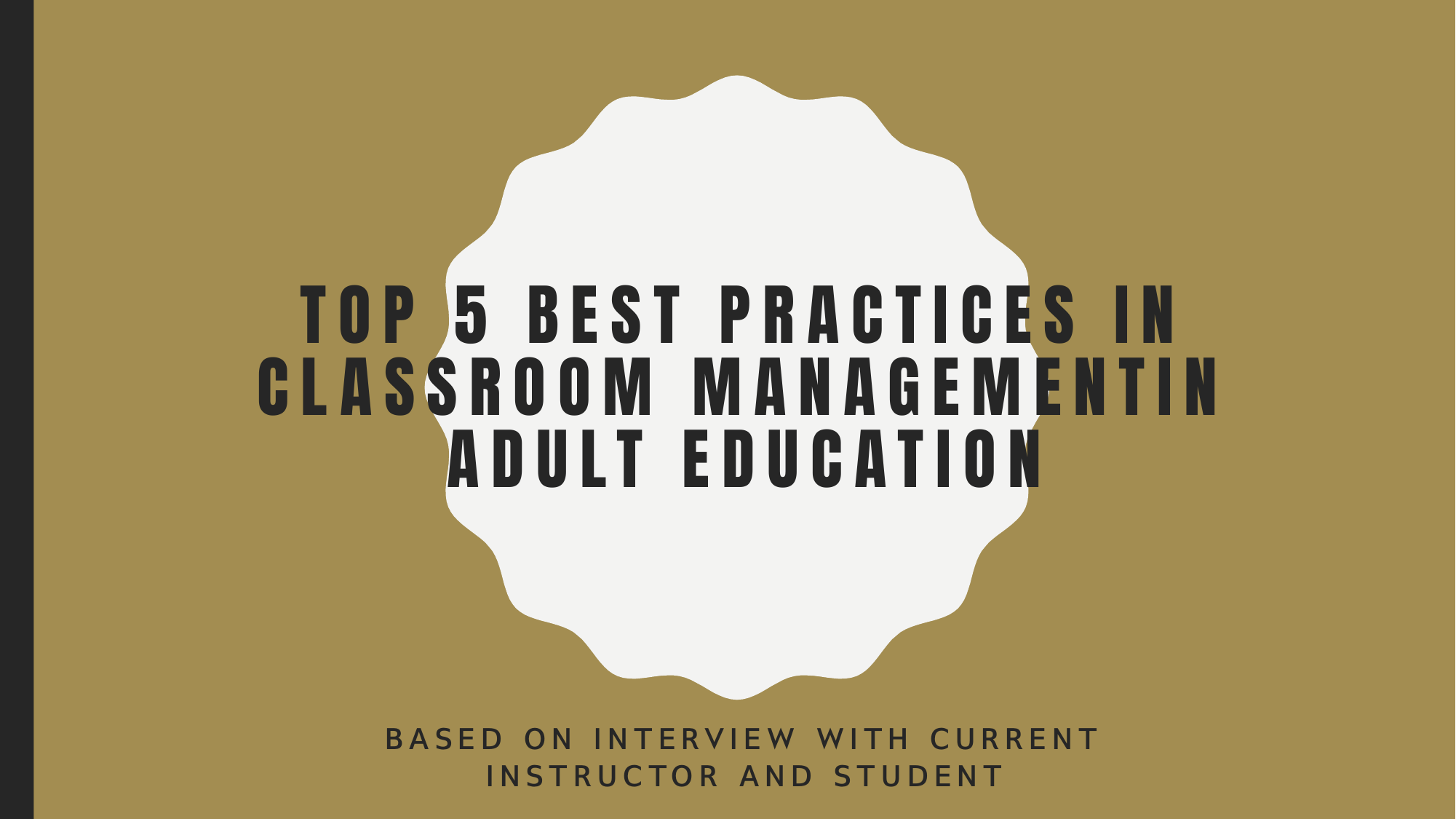

# TOP 5 Best Practices in Classroom Managementin Adult Education
Based on Interview with Current Instructor and STudent